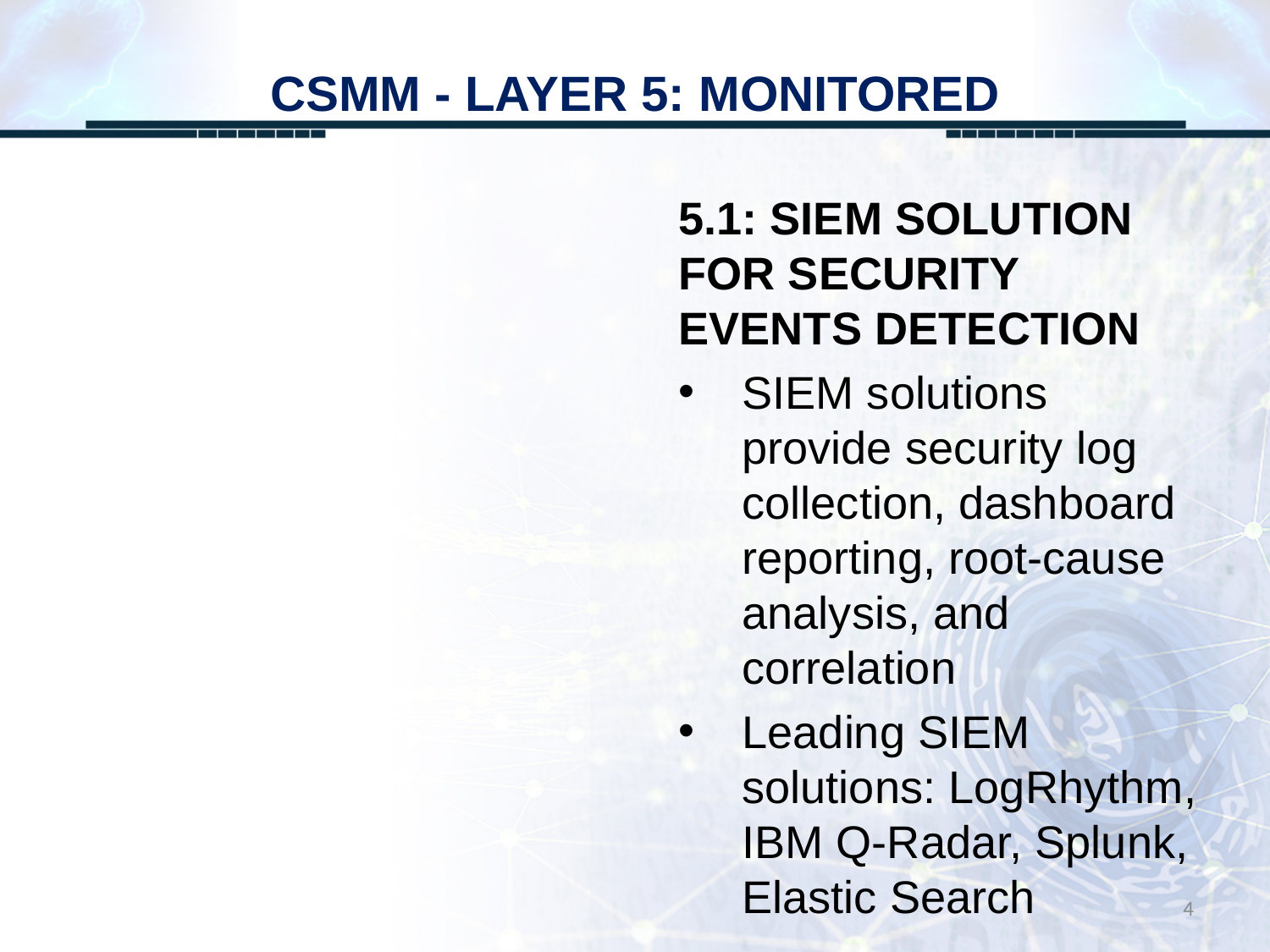

# CSMM - LAYER 5: MONITORED
5.1: SIEM SOLUTION FOR SECURITY EVENTS DETECTION
SIEM solutions provide security log collection, dashboard reporting, root-cause analysis, and correlation
Leading SIEM solutions: LogRhythm, IBM Q-Radar, Splunk, Elastic Search
4